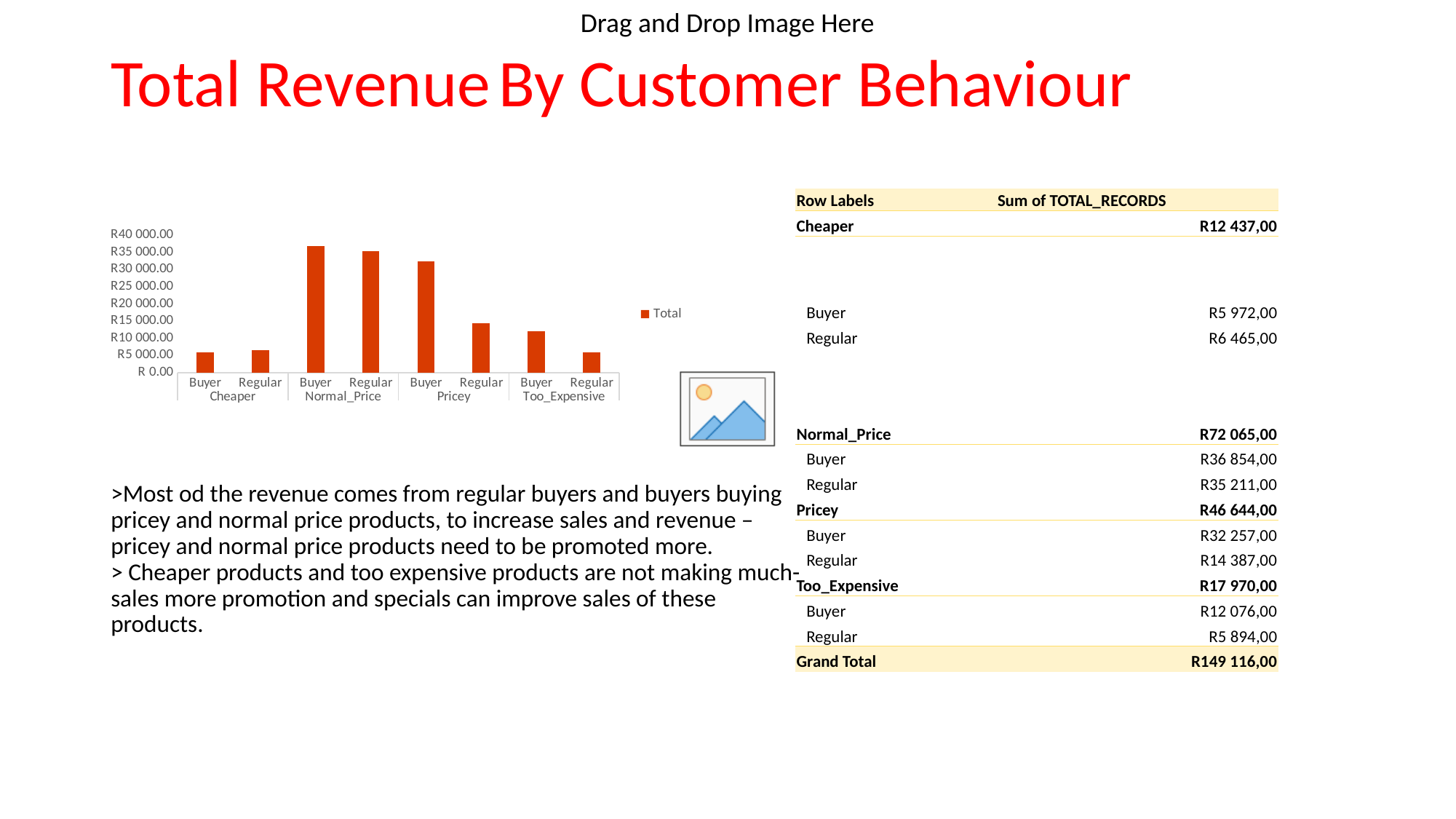

# Total Revenue By Customer Behaviour >Most od the revenue comes from regular buyers and buyers buying pricey and normal price products, to increase sales and revenue – pricey and normal price products need to be promoted more. > Cheaper products and too expensive products are not making much- sales more promotion and specials can improve sales of these products.

### Chart

| Category | Total |
|---|---|
| Buyer | 5972.0 |
| Regular | 6465.0 |
| Buyer | 36854.0 |
| Regular | 35211.0 |
| Buyer | 32257.0 |
| Regular | 14387.0 |
| Buyer | 12076.0 |
| Regular | 5894.0 |
| Row Labels | Sum of TOTAL\_RECORDS |
| --- | --- |
| Cheaper | R12 437,00 |
| Buyer | R5 972,00 |
| Regular | R6 465,00 |
| Normal\_Price | R72 065,00 |
| Buyer | R36 854,00 |
| Regular | R35 211,00 |
| Pricey | R46 644,00 |
| Buyer | R32 257,00 |
| Regular | R14 387,00 |
| Too\_Expensive | R17 970,00 |
| Buyer | R12 076,00 |
| Regular | R5 894,00 |
| Grand Total | R149 116,00 |
|  |  |
|  |  |
|  |  |
|  |  |
|  |  |